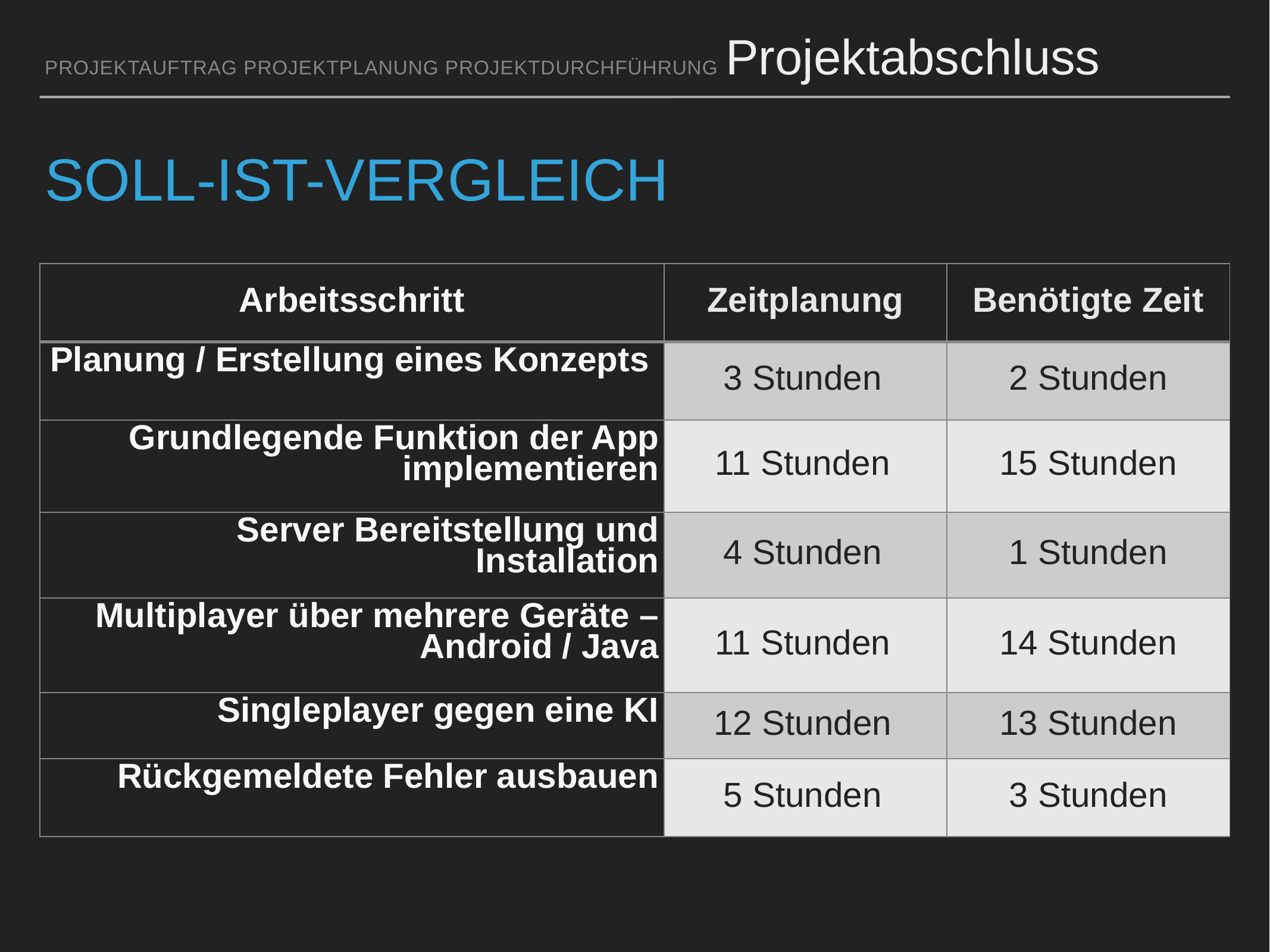

Projektauftrag Projektplanung Projektdurchführung Projektabschluss
# Soll-ist-Vergleich
| Arbeitsschritt | Zeitplanung | Benötigte Zeit |
| --- | --- | --- |
| Planung / Erstellung eines Konzepts | 3 Stunden | 2 Stunden |
| Grundlegende Funktion der App implementieren | 11 Stunden | 15 Stunden |
| Server Bereitstellung und Installation | 4 Stunden | 1 Stunden |
| Multiplayer über mehrere Geräte – Android / Java | 11 Stunden | 14 Stunden |
| Singleplayer gegen eine KI | 12 Stunden | 13 Stunden |
| Rückgemeldete Fehler ausbauen | 5 Stunden | 3 Stunden |